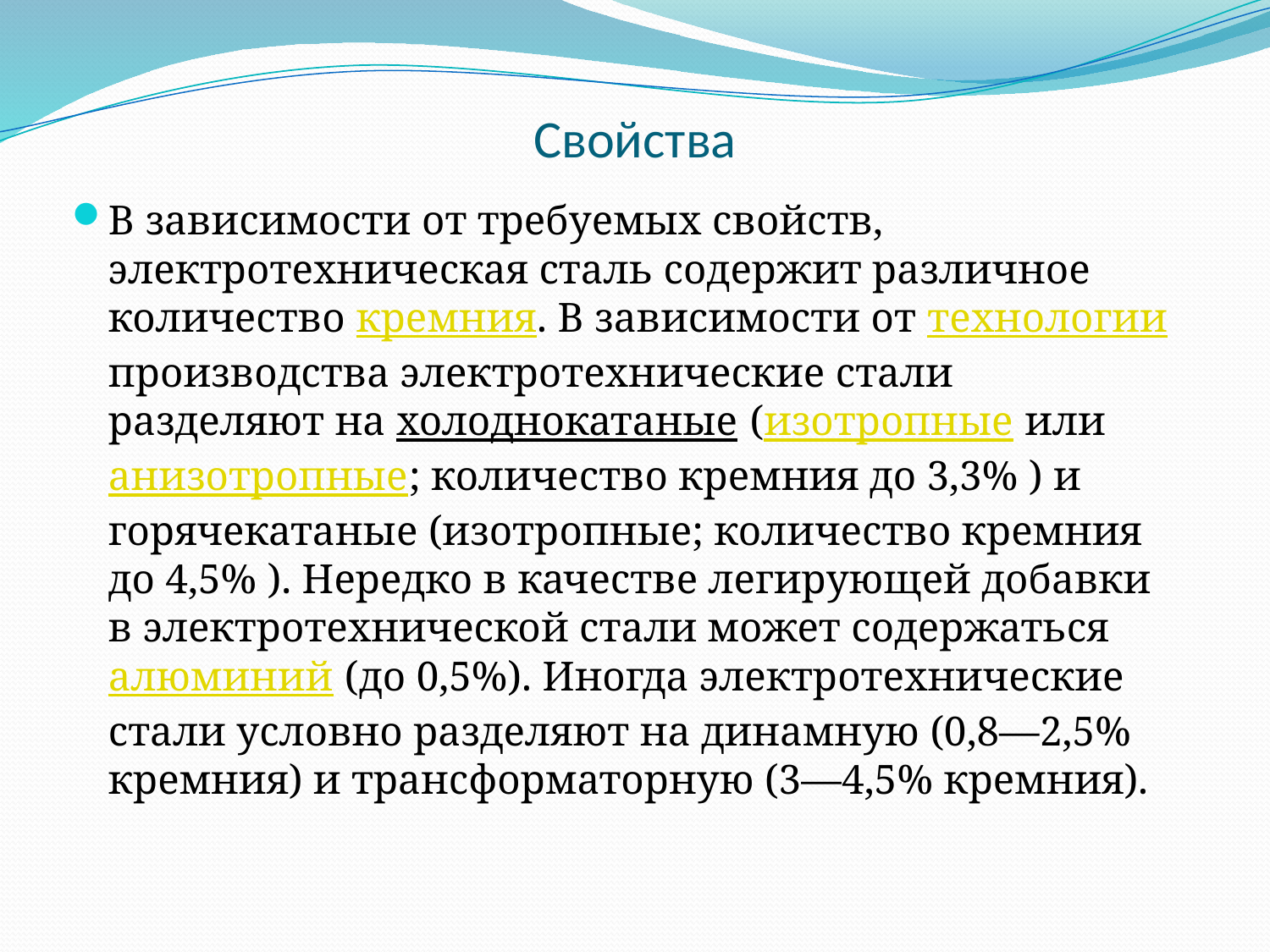

# Свойства
В зависимости от требуемых свойств, электротехническая сталь содержит различное количество кремния. В зависимости от технологиипроизводства электротехнические стали разделяют на холоднокатаные (изотропные или анизотропные; количество кремния до 3,3% ) и горячекатаные (изотропные; количество кремния до 4,5% ). Нередко в качестве легирующей добавки в электротехнической стали может содержаться алюминий (до 0,5%). Иногда электротехнические стали условно разделяют на динамную (0,8—2,5% кремния) и трансформаторную (3—4,5% кремния).